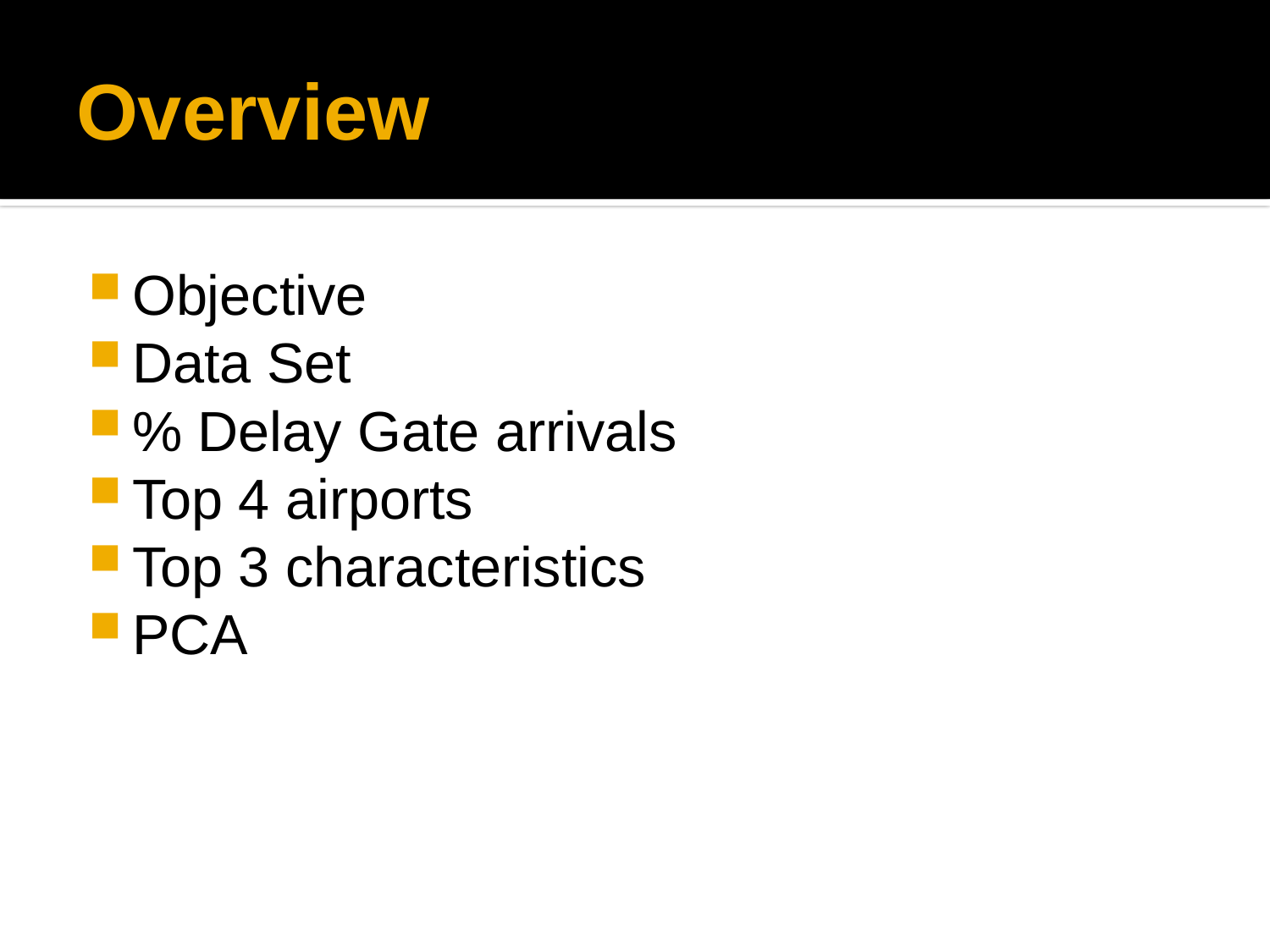

# Overview
Objective
Data Set
% Delay Gate arrivals
Top 4 airports
Top 3 characteristics
PCA